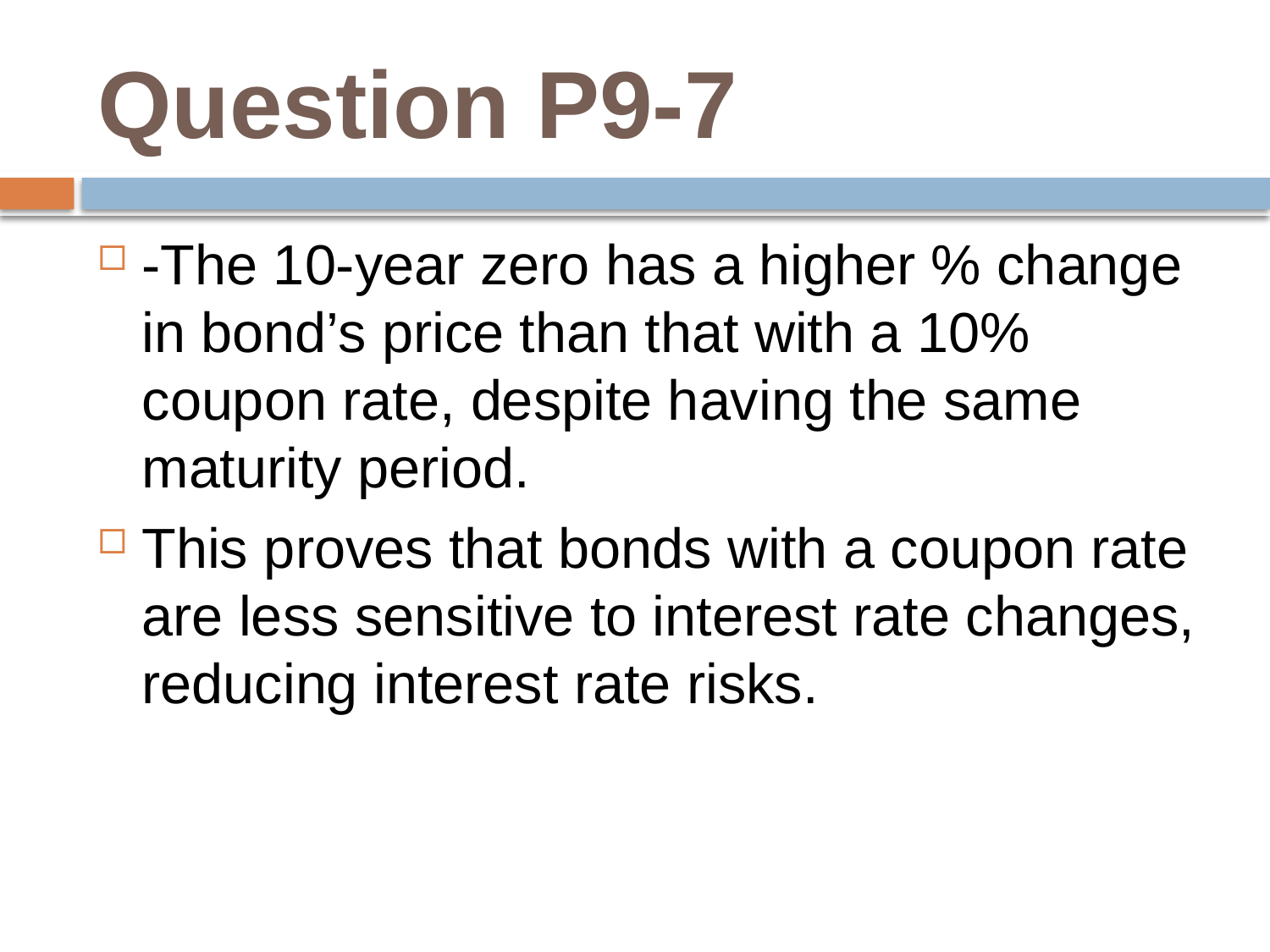

# Question P9-7
-The 10-year zero has a higher % change in bond’s price than that with a 10% coupon rate, despite having the same maturity period.
This proves that bonds with a coupon rate are less sensitive to interest rate changes, reducing interest rate risks.